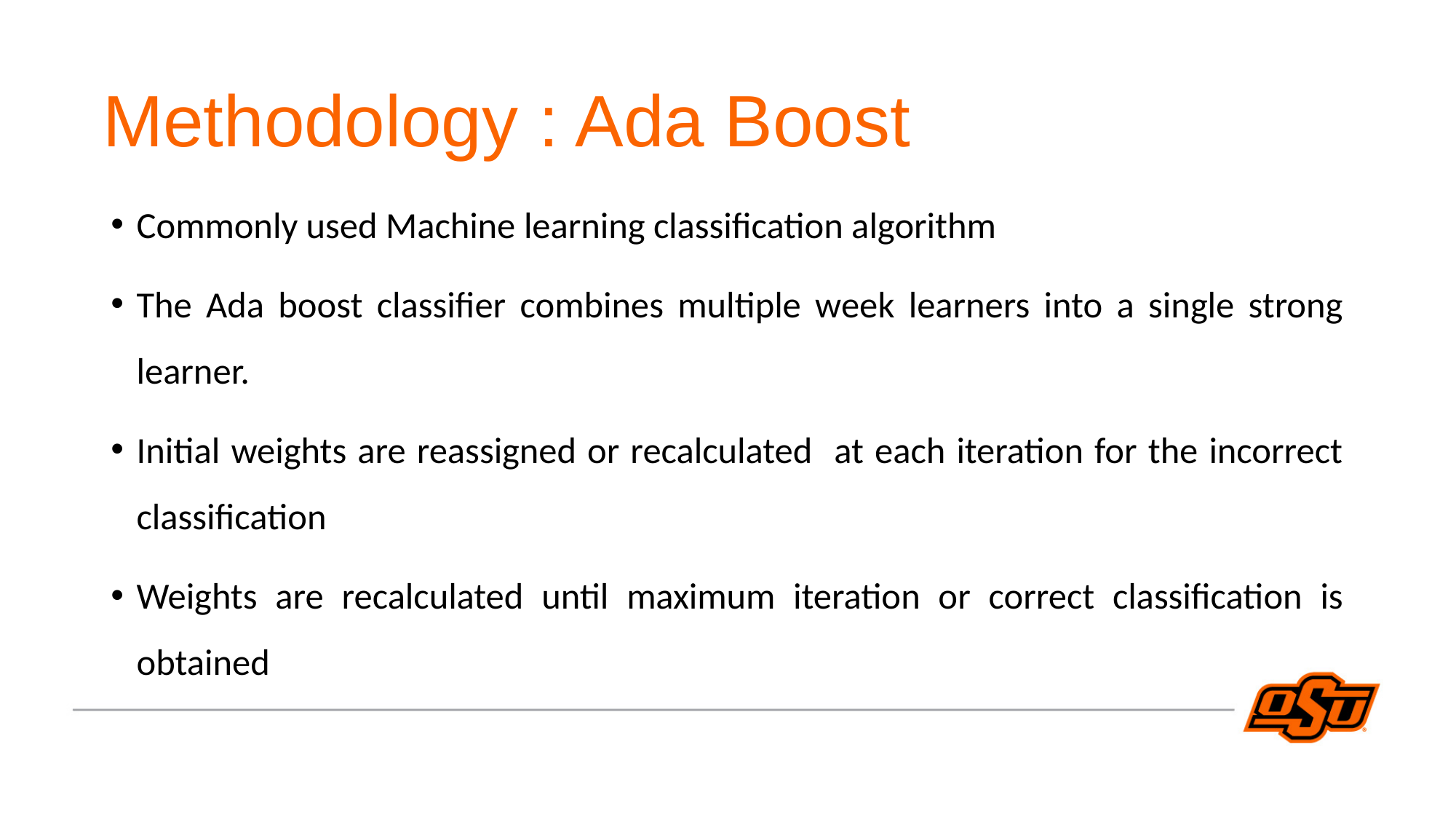

Methodology : Ada Boost
Commonly used Machine learning classification algorithm
The Ada boost classifier combines multiple week learners into a single strong learner.
Initial weights are reassigned or recalculated  at each iteration for the incorrect classification
Weights are recalculated until maximum iteration or correct classification is obtained